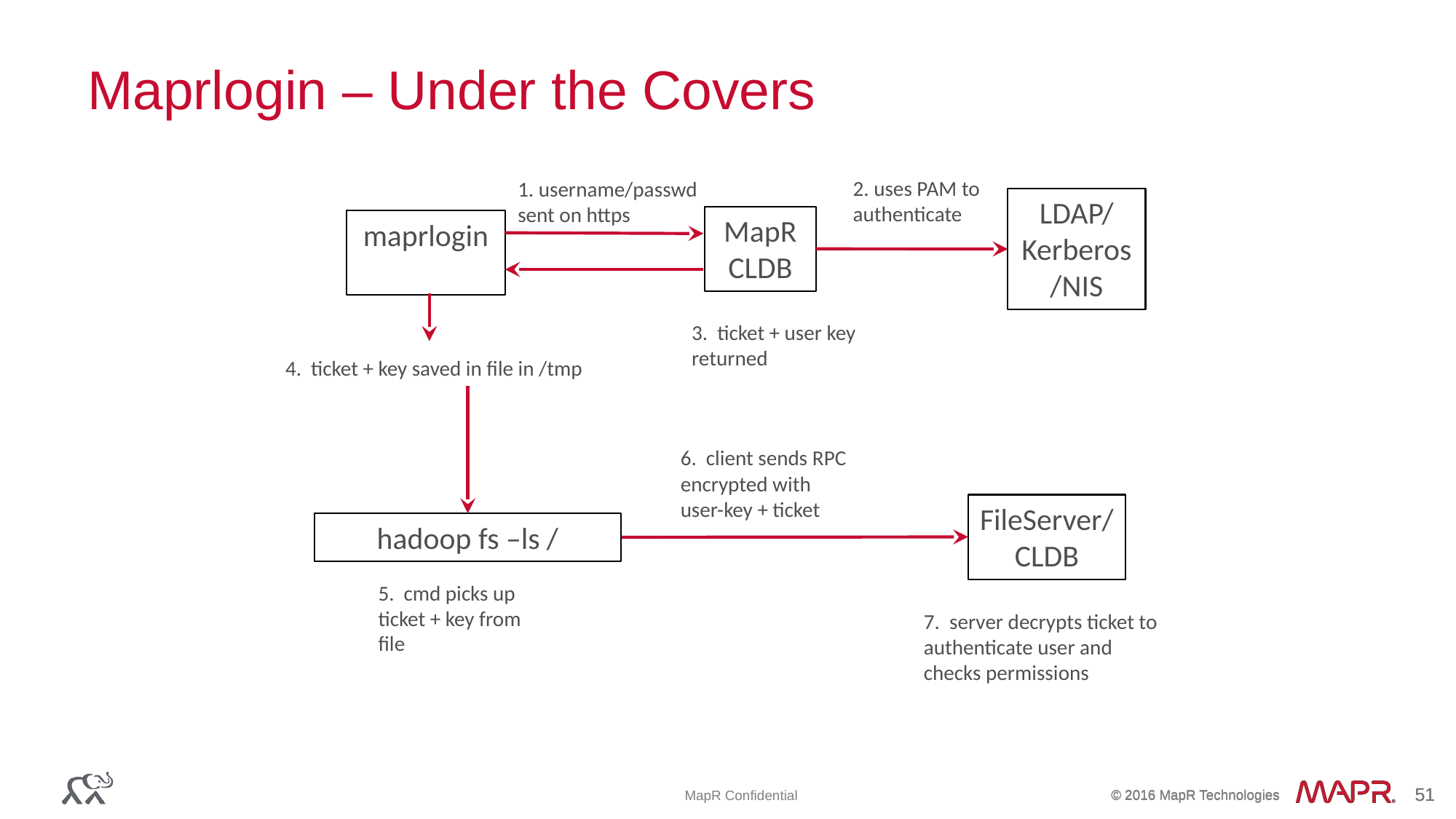

Maprlogin – Under the Covers
2. uses PAM to
authenticate
1. username/passwd
sent on https
LDAP/
Kerberos/NIS
MapR
CLDB
maprlogin
3.  ticket + user key returned
4.  ticket + key saved in file in /tmp
6.  client sends RPC encrypted with user-key + ticket
FileServer/
CLDB
hadoop fs –ls /
5.  cmd picks up ticket + key from file
7.  server decrypts ticket to authenticate user and checks permissions